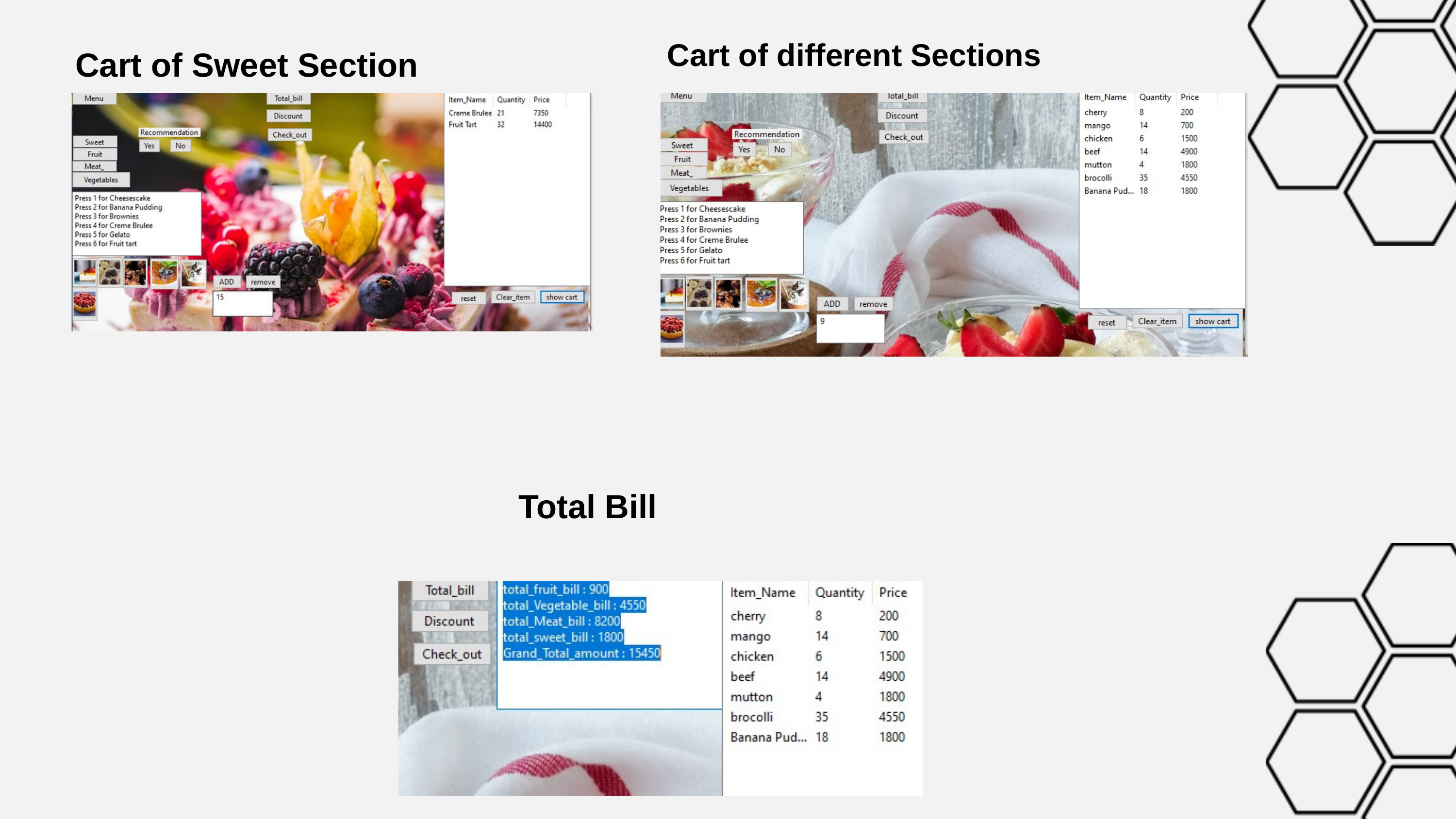

Cart of different Sections
Cart of Sweet Section

Total Bill